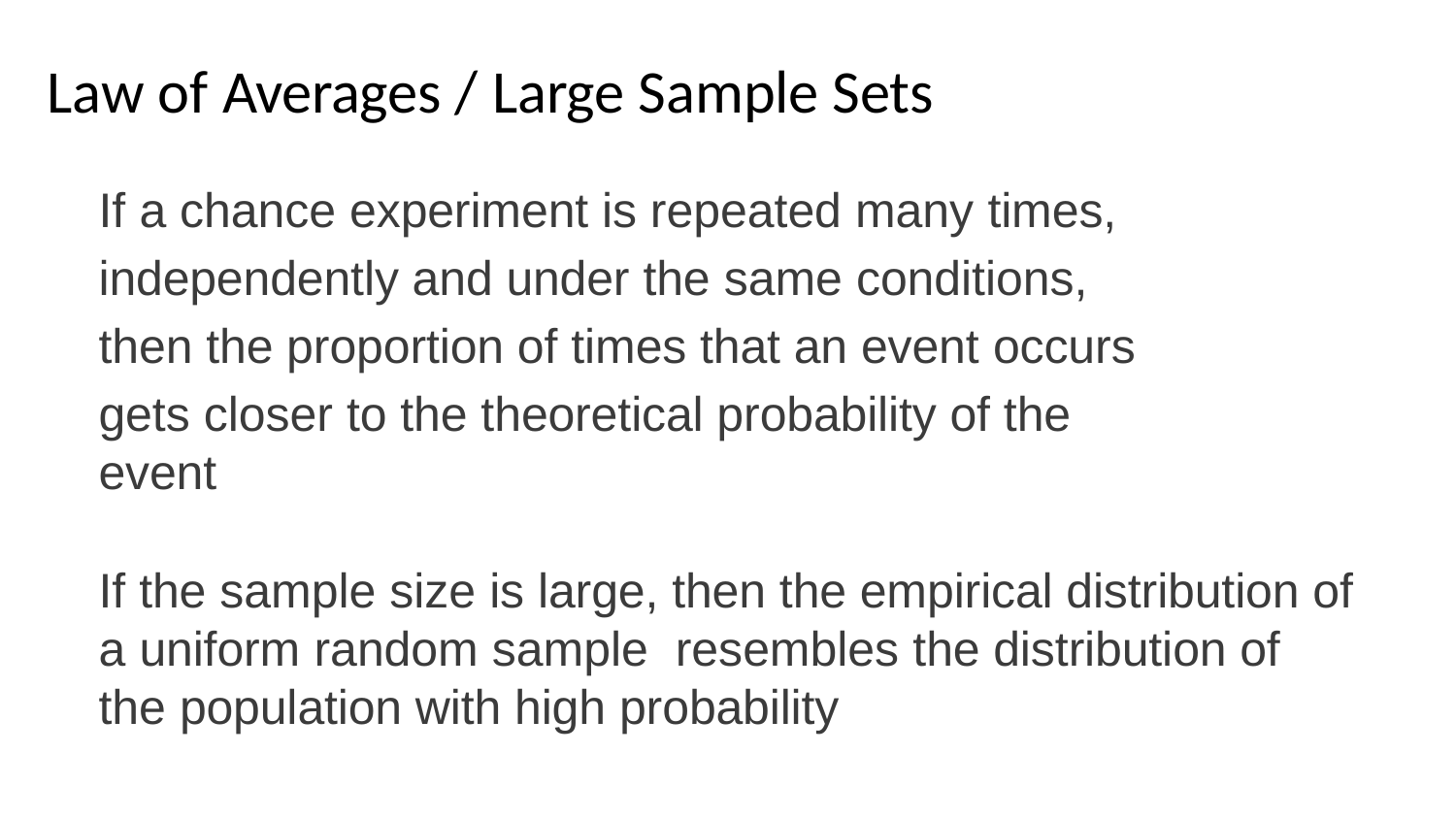

# Law of Averages / Large Sample Sets
If a chance experiment is repeated many times,  independently and under the same conditions,  then the proportion of times that an event occurs
gets closer to the theoretical probability of the event

If the sample size is large, then the empirical distribution of a uniform random sample  resembles the distribution of the population with high probability